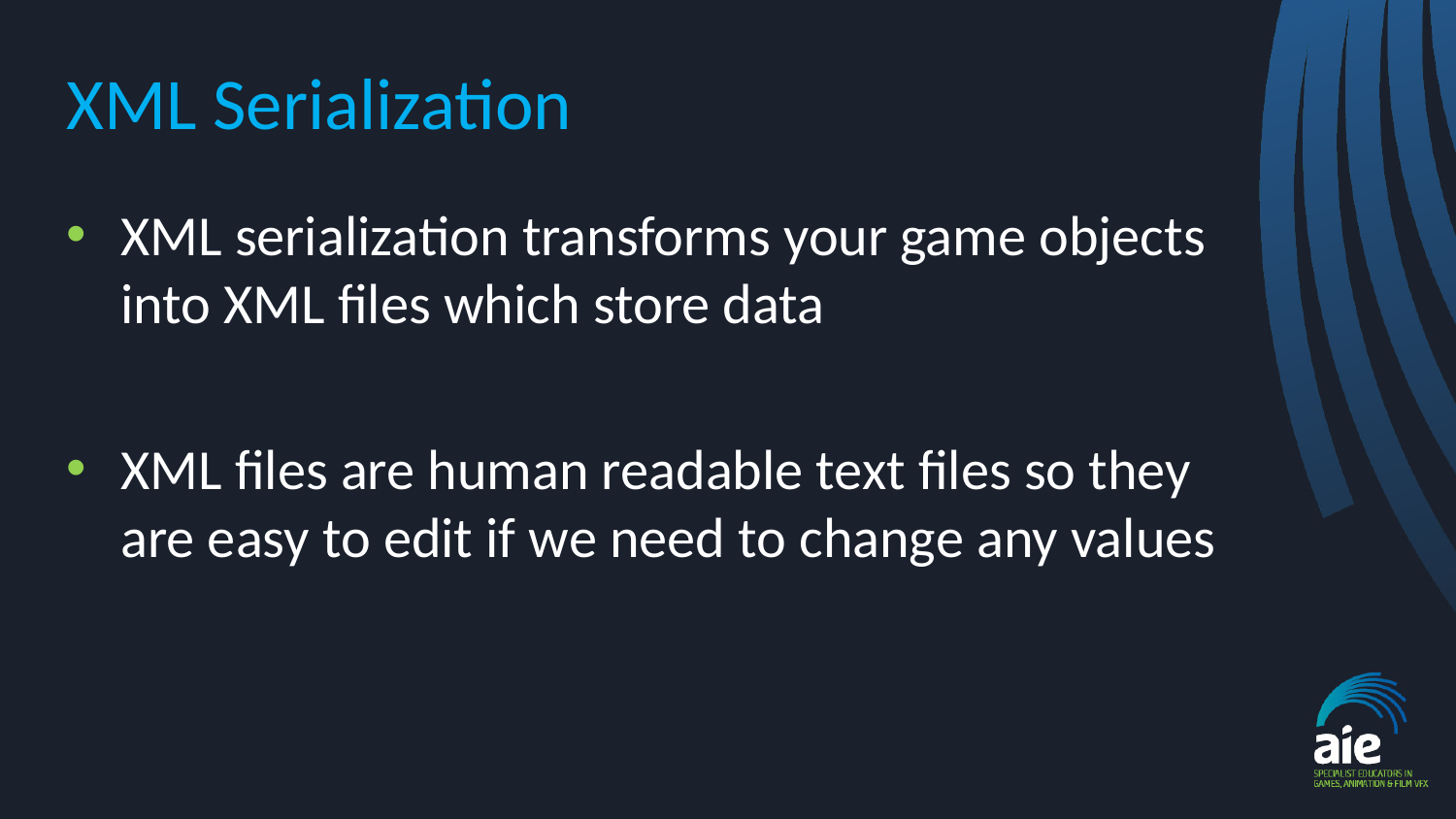

# XML Serialization
XML serialization transforms your game objects into XML files which store data

XML files are human readable text files so they are easy to edit if we need to change any values